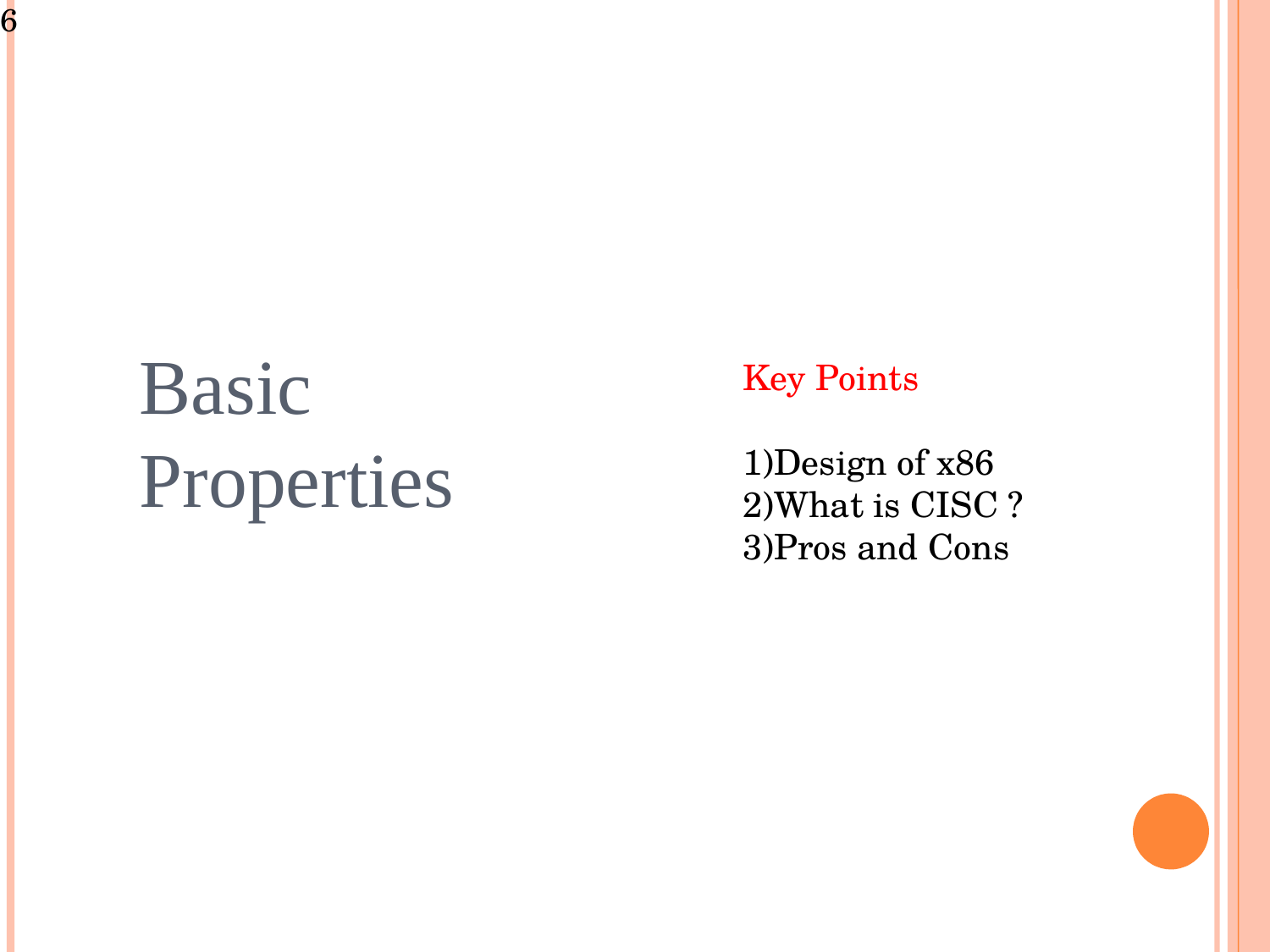

6

Basic Properties
Key Points

Design of x86
What is CISC ?
Pros and Cons